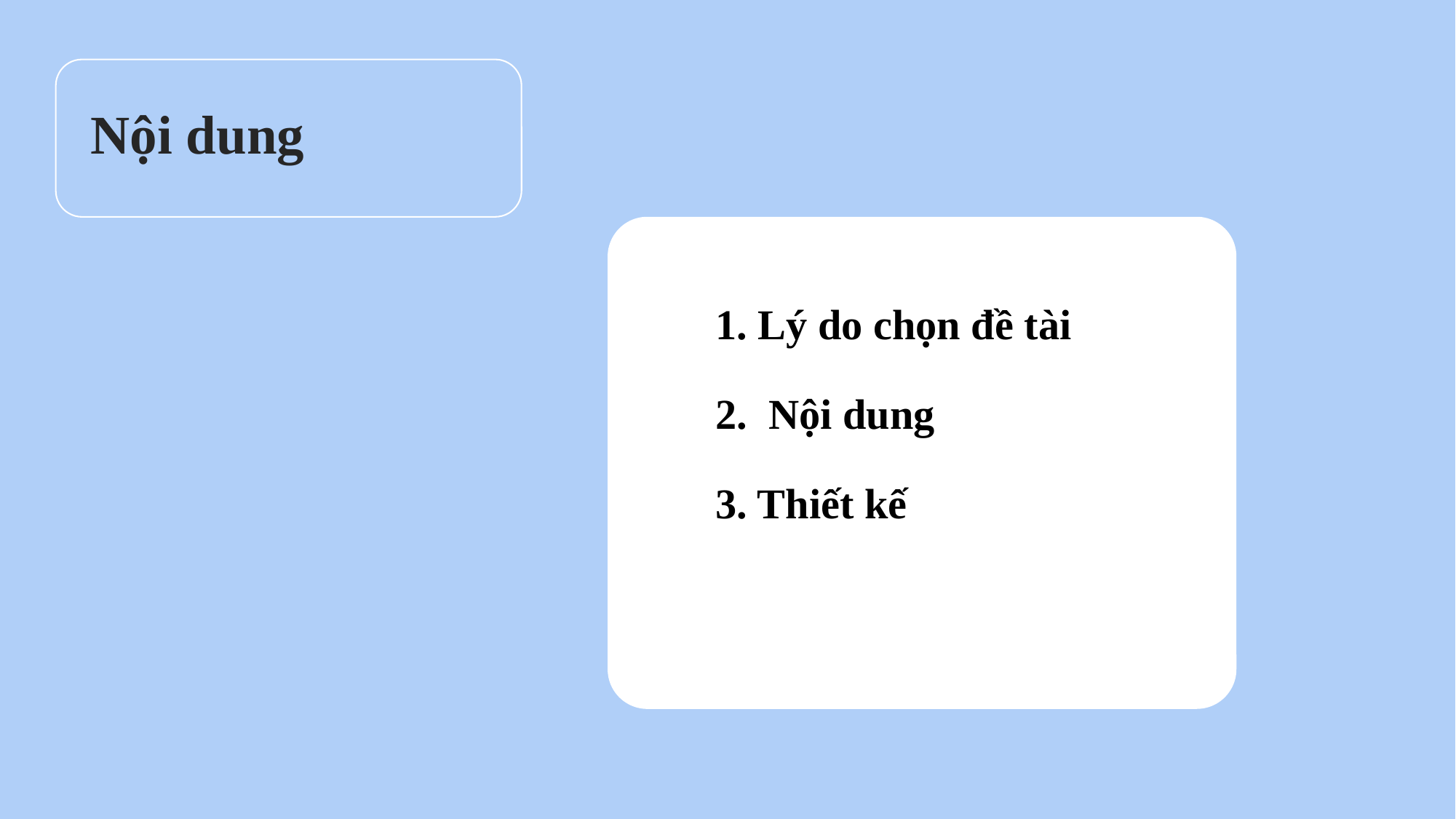

Nội dung

1. Lý do chọn đề tài

2.  Nội dung

3. Thiết kế